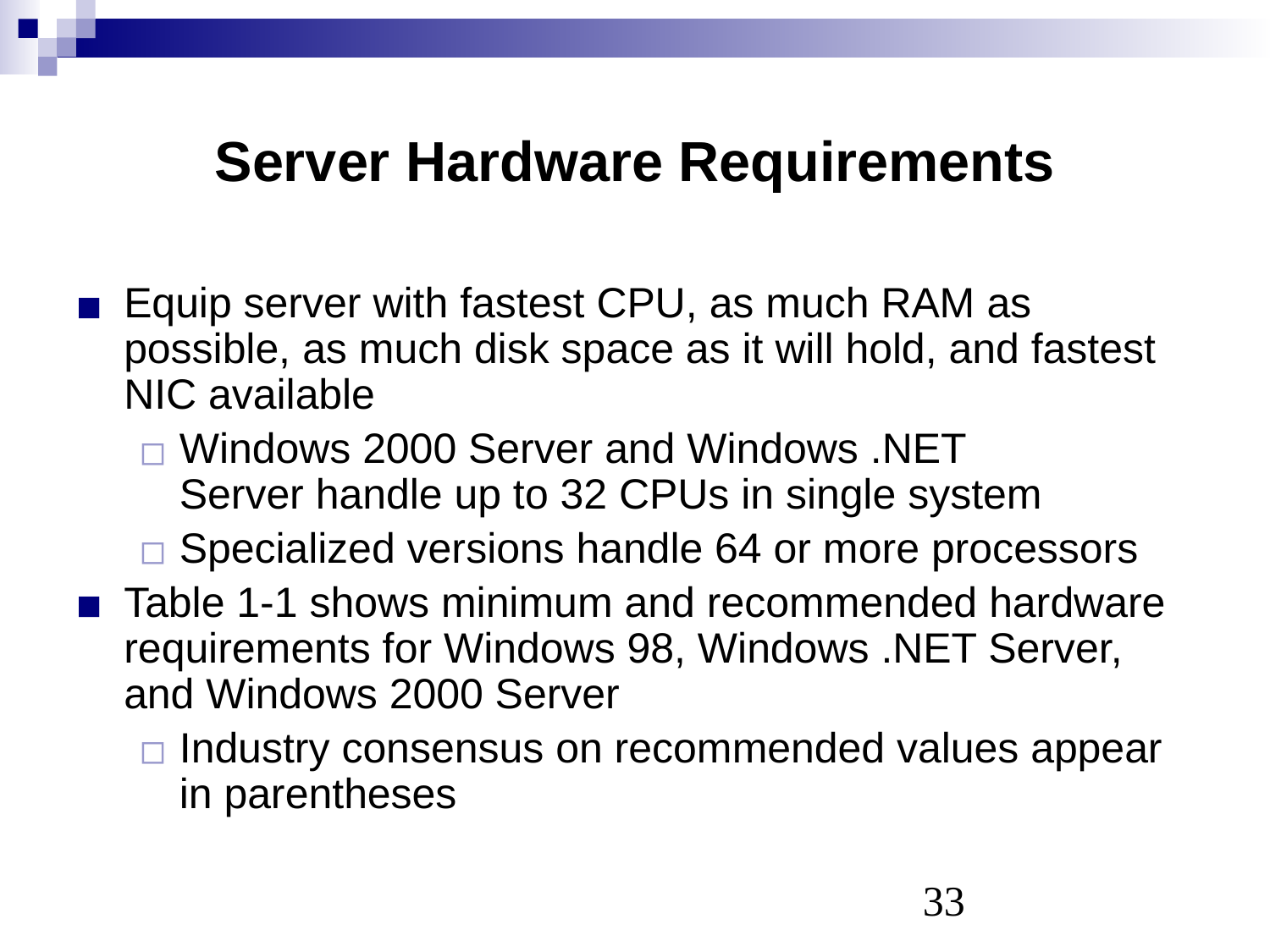

# Server Hardware Requirements
Equip server with fastest CPU, as much RAM as possible, as much disk space as it will hold, and fastest NIC available
Windows 2000 Server and Windows .NET
Server handle up to 32 CPUs in single system
Specialized versions handle 64 or more processors
Table 1-1 shows minimum and recommended hardware requirements for Windows 98, Windows .NET Server, and Windows 2000 Server
Industry consensus on recommended values appear in parentheses
33